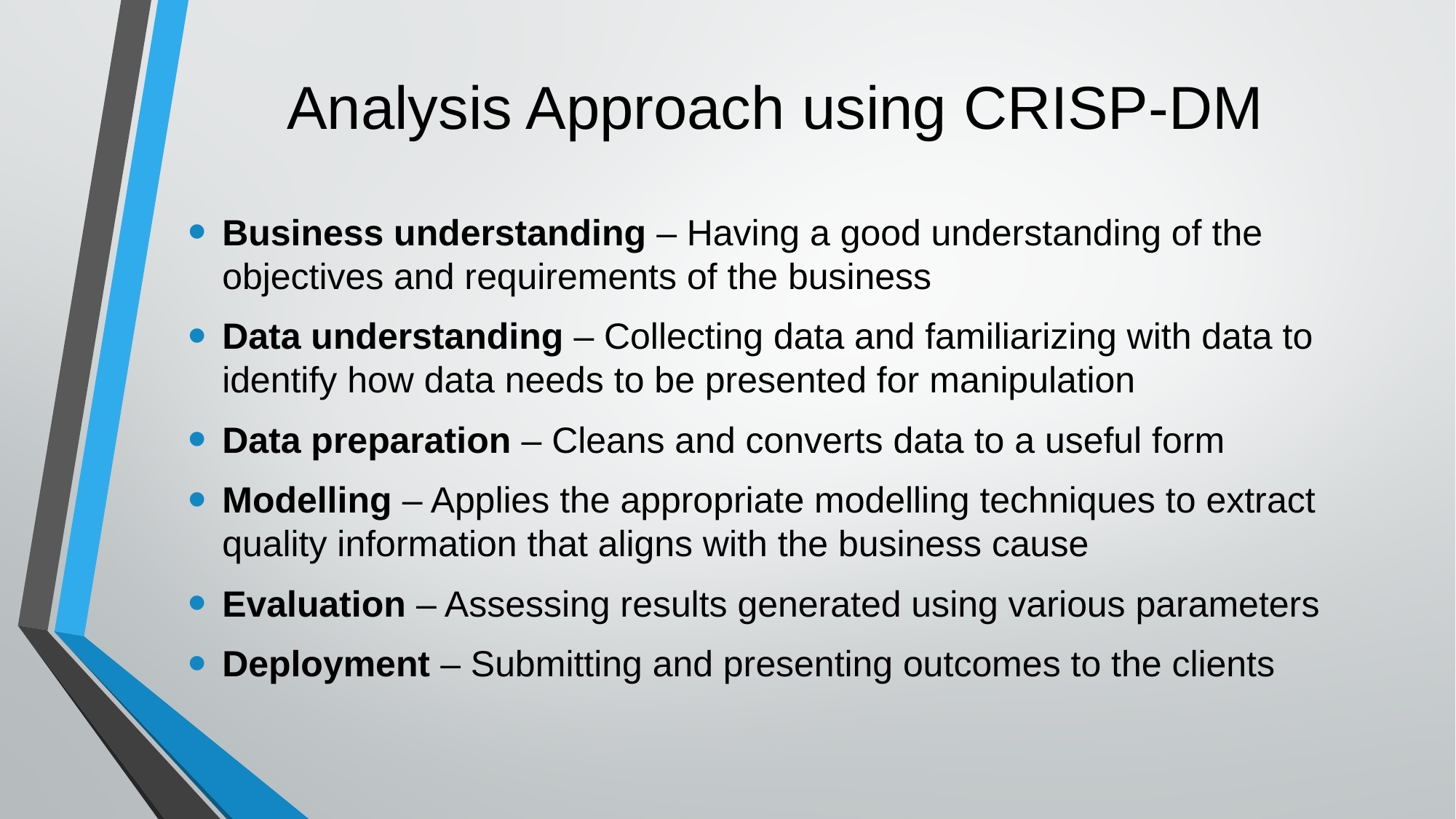

# Analysis Approach using CRISP-DM
Business understanding – Having a good understanding of the objectives and requirements of the business
Data understanding – Collecting data and familiarizing with data to identify how data needs to be presented for manipulation
Data preparation – Cleans and converts data to a useful form
Modelling – Applies the appropriate modelling techniques to extract quality information that aligns with the business cause
Evaluation – Assessing results generated using various parameters
Deployment – Submitting and presenting outcomes to the clients